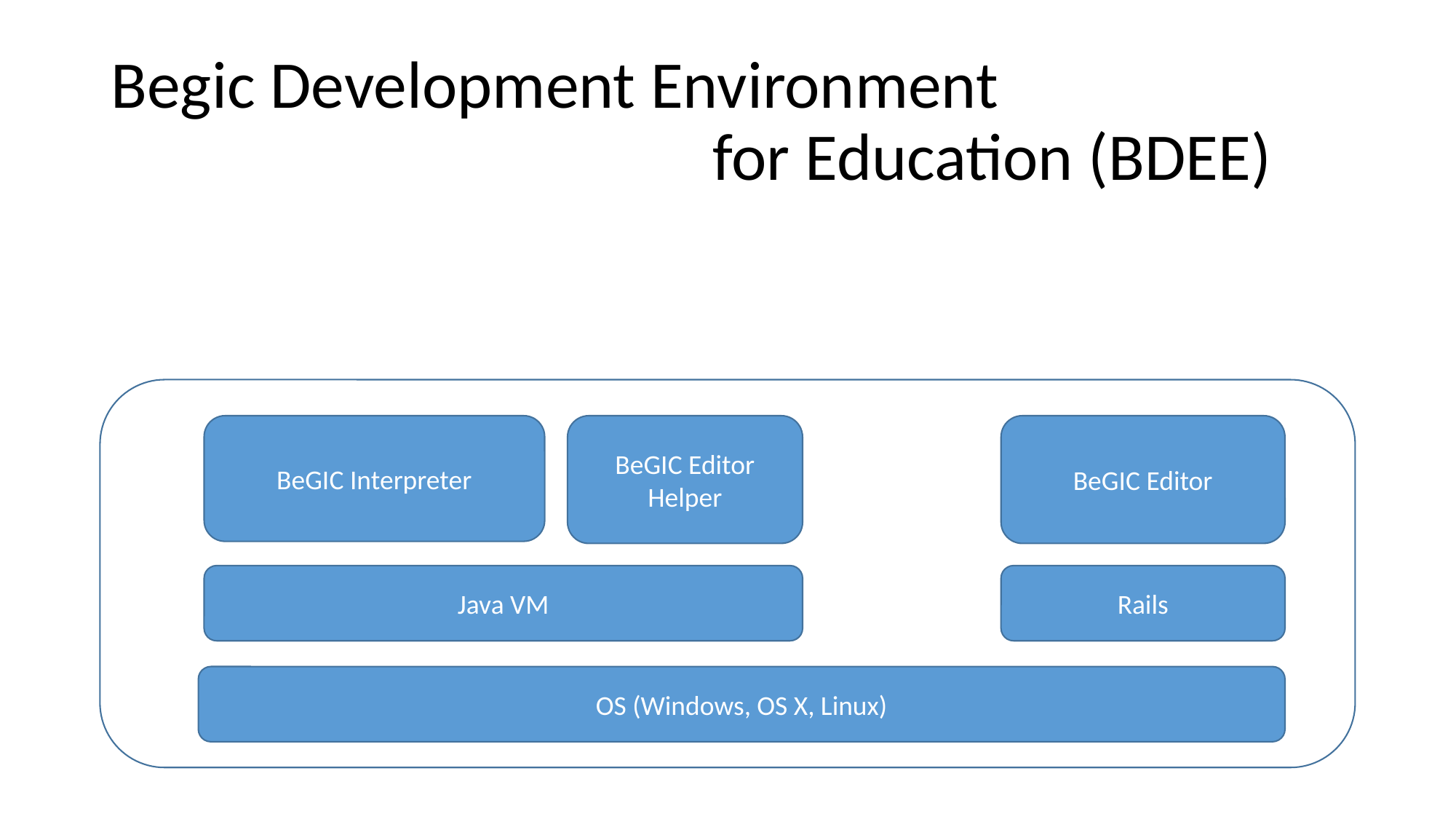

# Begic Development Environment for Education (BDEE)

BeGIC Interpreter
BeGIC Editor Helper
BeGIC Editor
Java VM
Rails
OS (Windows, OS X, Linux)